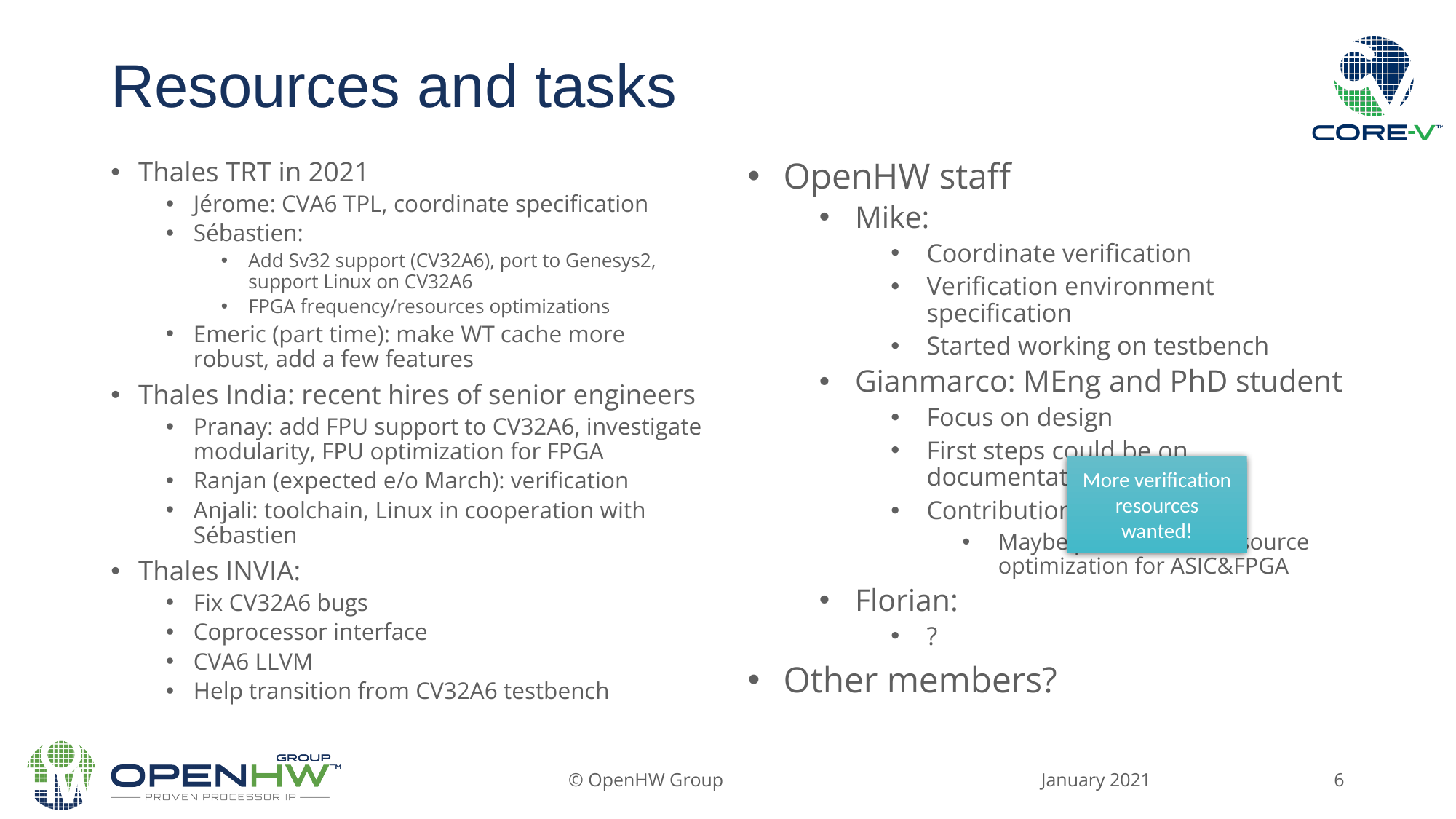

# Resources and tasks
Thales TRT in 2021
Jérome: CVA6 TPL, coordinate specification
Sébastien:
Add Sv32 support (CV32A6), port to Genesys2, support Linux on CV32A6
FPGA frequency/resources optimizations
Emeric (part time): make WT cache more robust, add a few features
Thales India: recent hires of senior engineers
Pranay: add FPU support to CV32A6, investigate modularity, FPU optimization for FPGA
Ranjan (expected e/o March): verification
Anjali: toolchain, Linux in cooperation with Sébastien
Thales INVIA:
Fix CV32A6 bugs
Coprocessor interface
CVA6 LLVM
Help transition from CV32A6 testbench
OpenHW staff
Mike:
Coordinate verification
Verification environment specification
Started working on testbench
Gianmarco: MEng and PhD student
Focus on design
First steps could be on documentation
Contribution yet to decide
Maybe performance/resource optimization for ASIC&FPGA
Florian:
?
Other members?
More verification resources wanted!
January 2021
© OpenHW Group
6